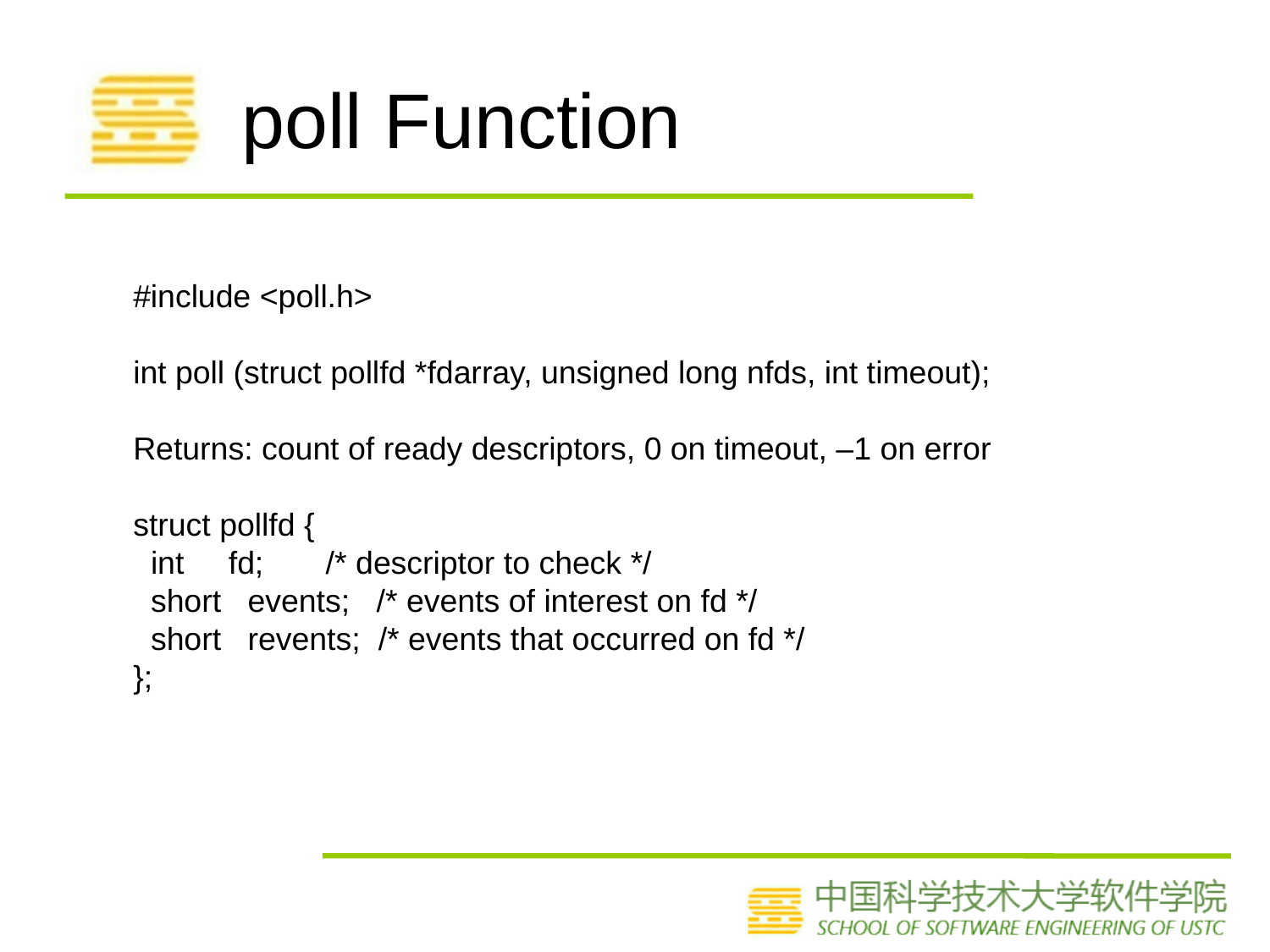

# poll Function
#include <poll.h>

int poll (struct pollfd *fdarray, unsigned long nfds, int timeout);

Returns: count of ready descriptors, 0 on timeout, –1 on error

struct pollfd {
  int     fd;       /* descriptor to check */
  short   events;   /* events of interest on fd */
  short   revents;  /* events that occurred on fd */
};